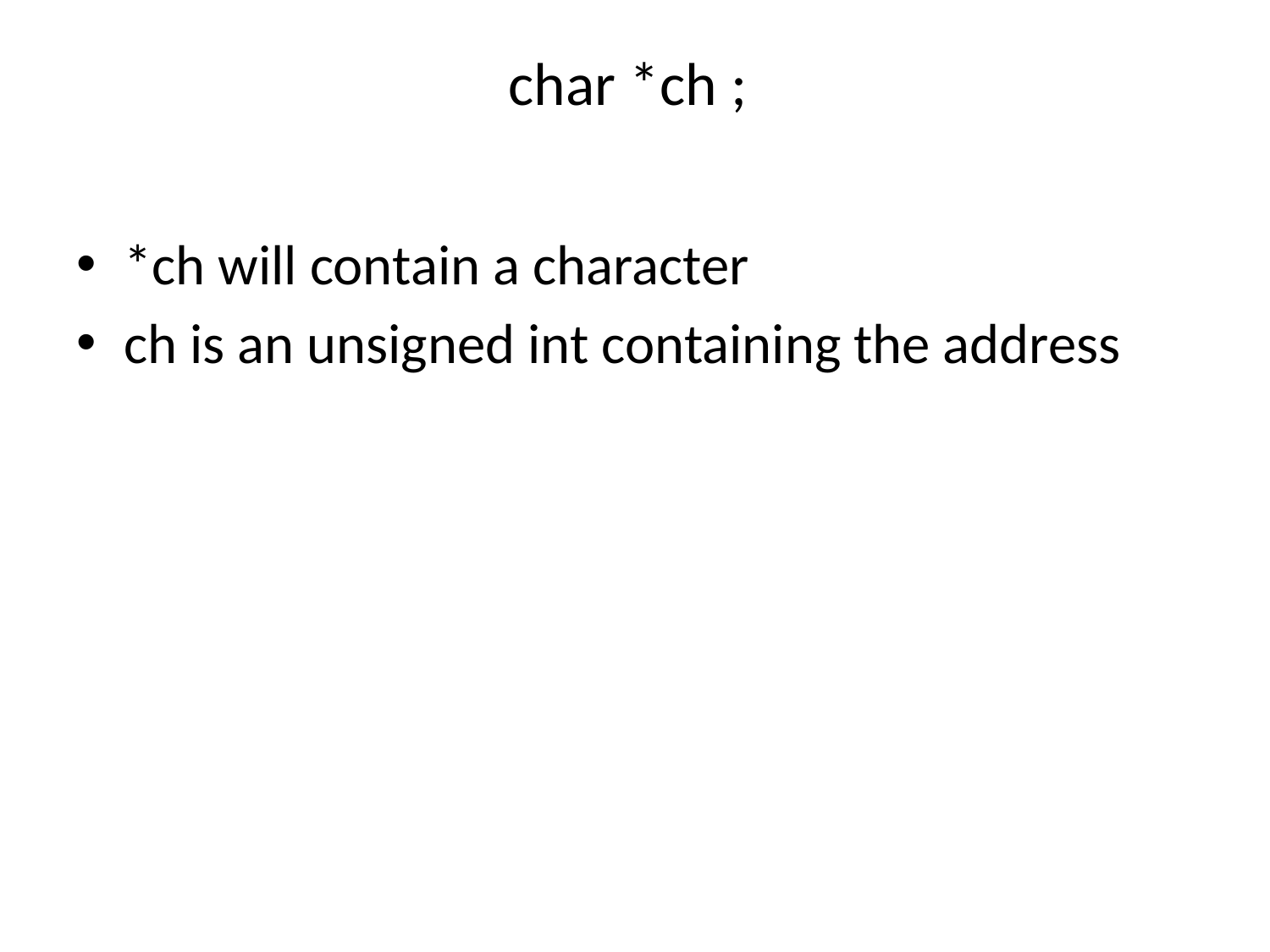

# char *ch ;
*ch will contain a character
ch is an unsigned int containing the address